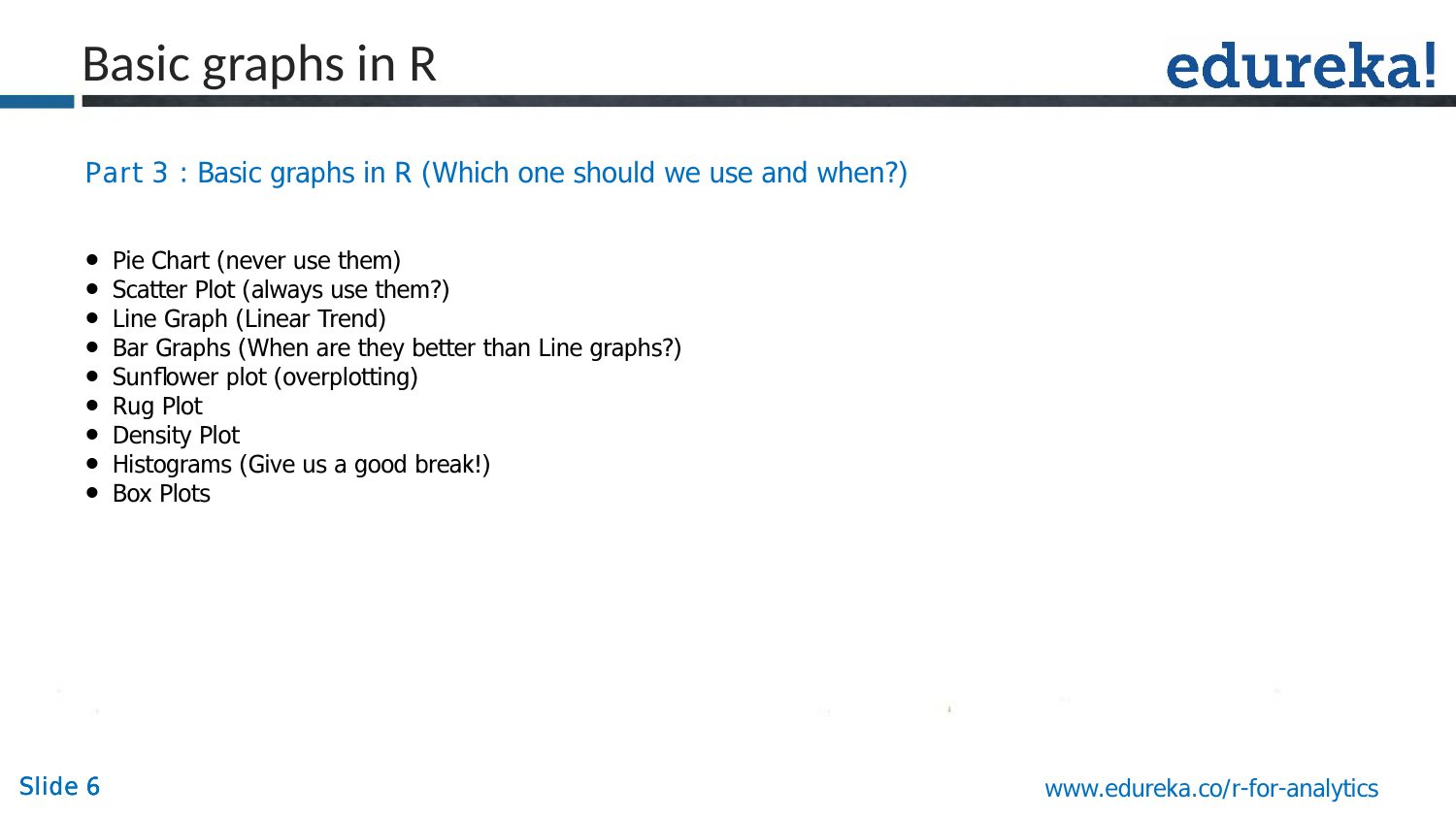

Basic graphs in R
Part 3 : Basic graphs in R (Which one should we use and when?)

Pie Chart (never use them)
Scatter Plot (always use them?)
Line Graph (Linear Trend)
Bar Graphs (When are they better than Line graphs?)
Sunflower plot (overplotting)
Rug Plot
Density Plot
Histograms (Give us a good break!)
Box Plots